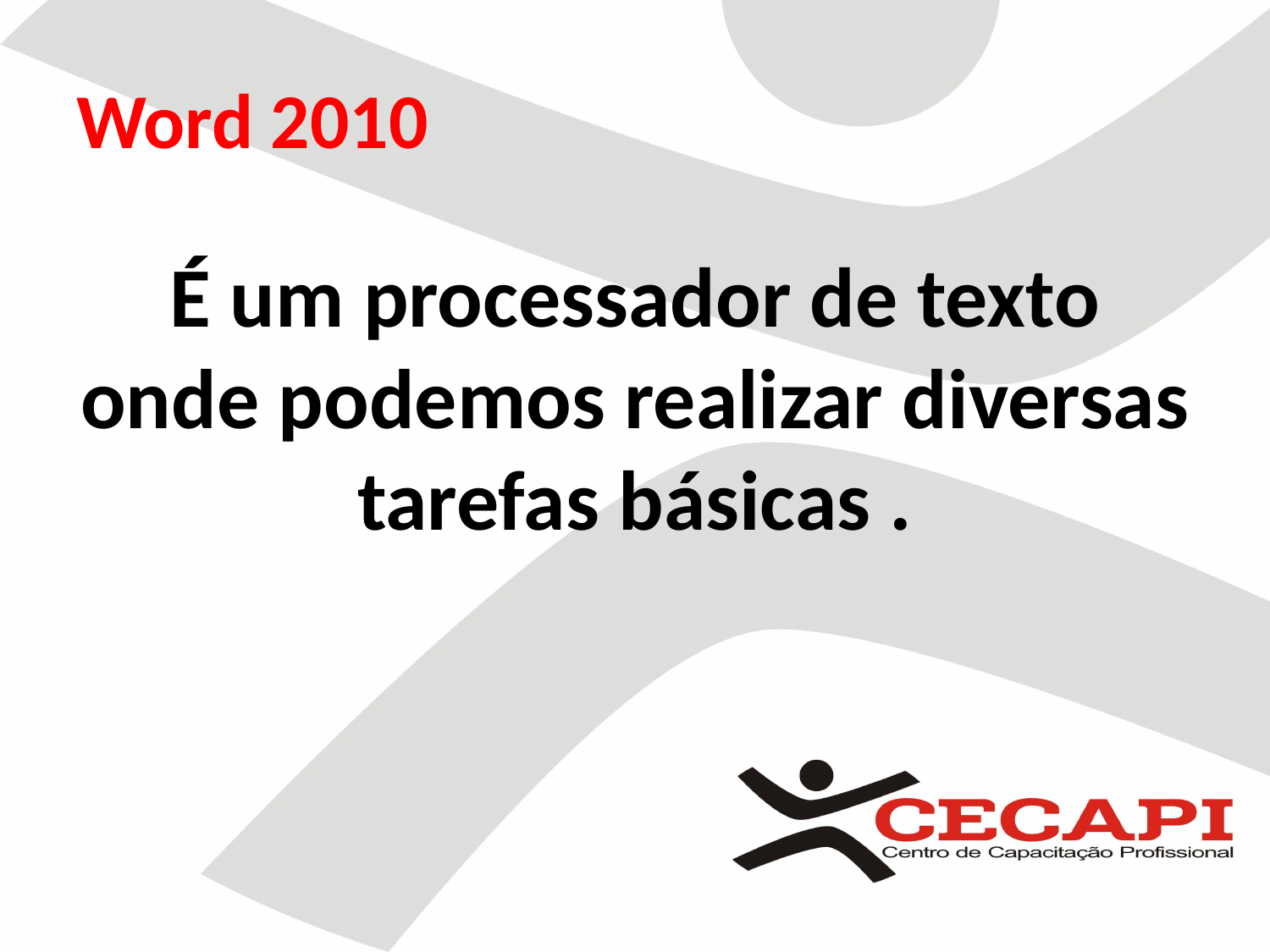

# Word 2010
É um processador de texto onde podemos realizar diversas tarefas básicas .